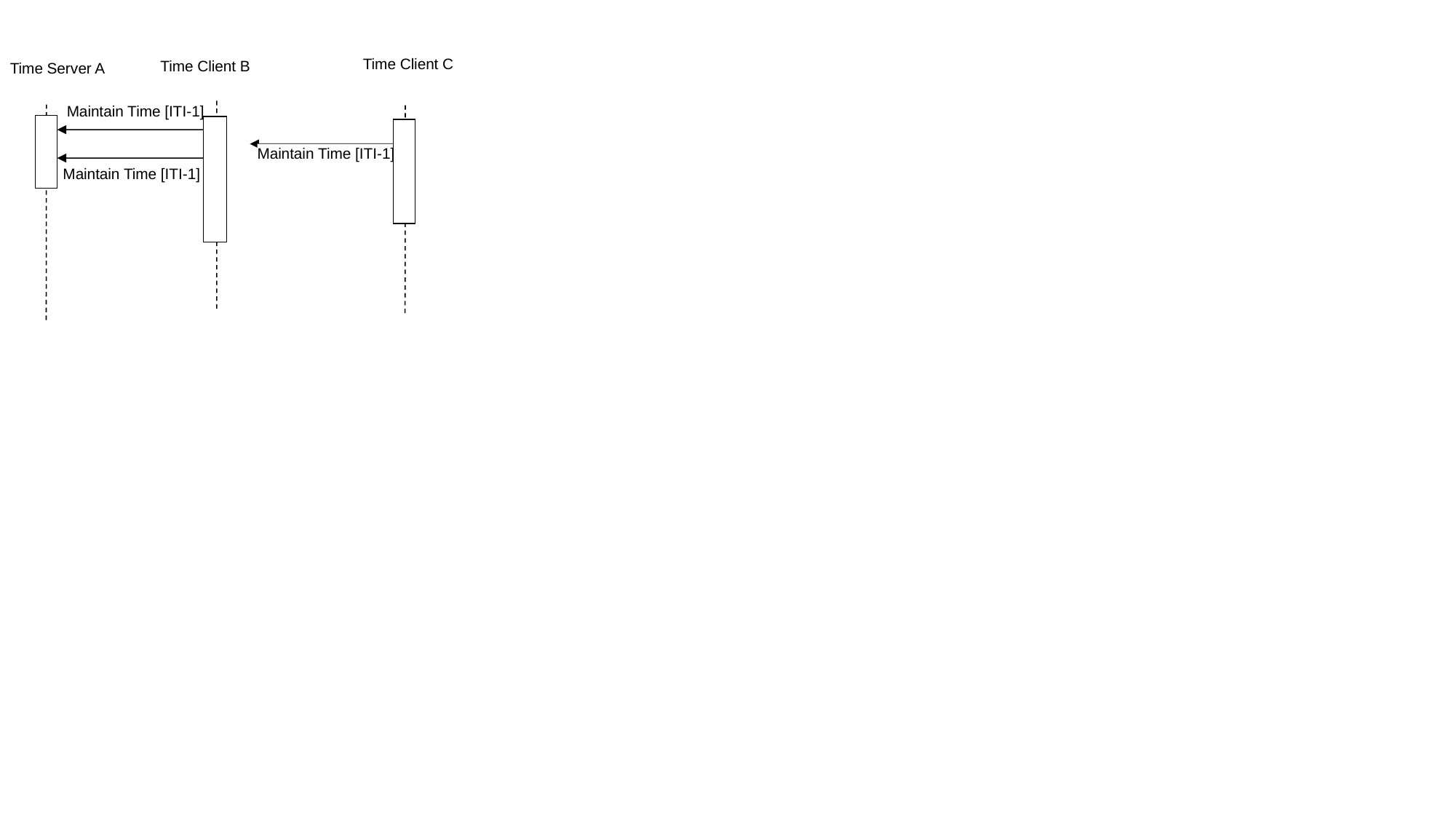

Time Client C
Time Client B
Time Server A

Maintain Time [ITI-1]

Maintain Time [ITI-1]

Maintain Time [ITI-1]
Time Server B